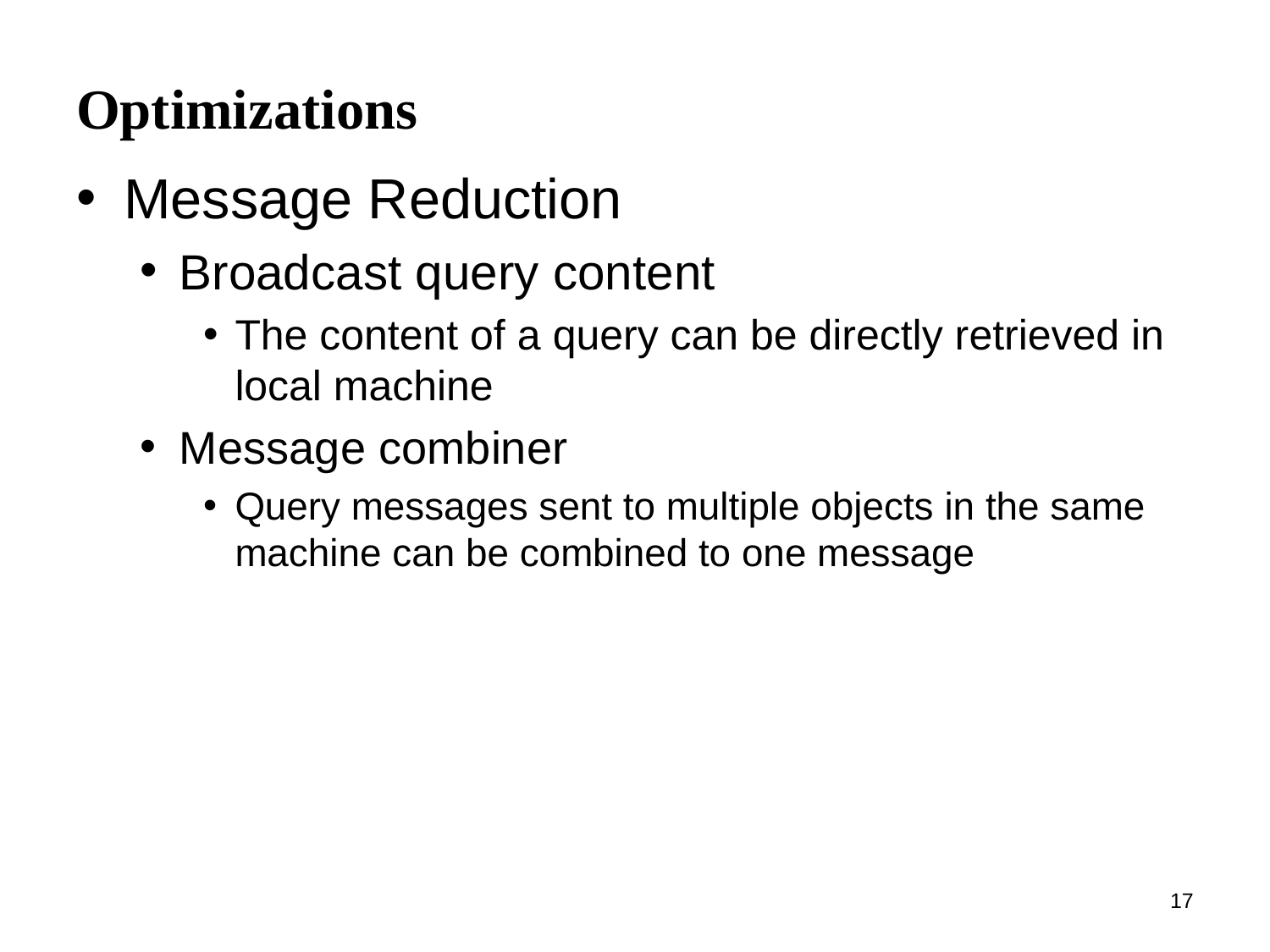

# Optimizations
Message Reduction
Broadcast query content
The content of a query can be directly retrieved in local machine
Message combiner
Query messages sent to multiple objects in the same machine can be combined to one message

17